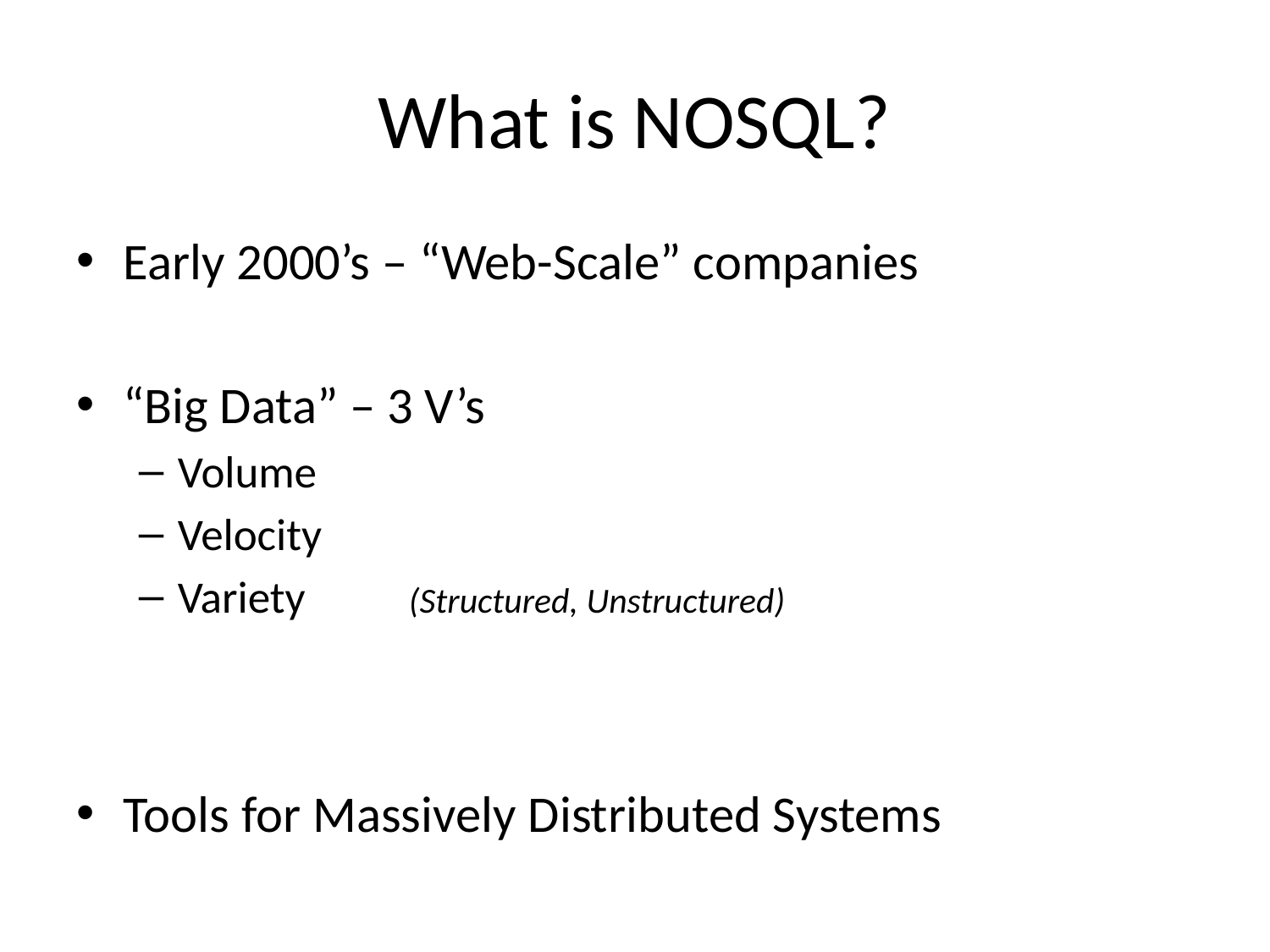

# What is NOSQL?
Early 2000’s – “Web-Scale” companies

“Big Data” – 3 V’s
Volume
Velocity
Variety		(Structured, Unstructured)

Tools for Massively Distributed Systems